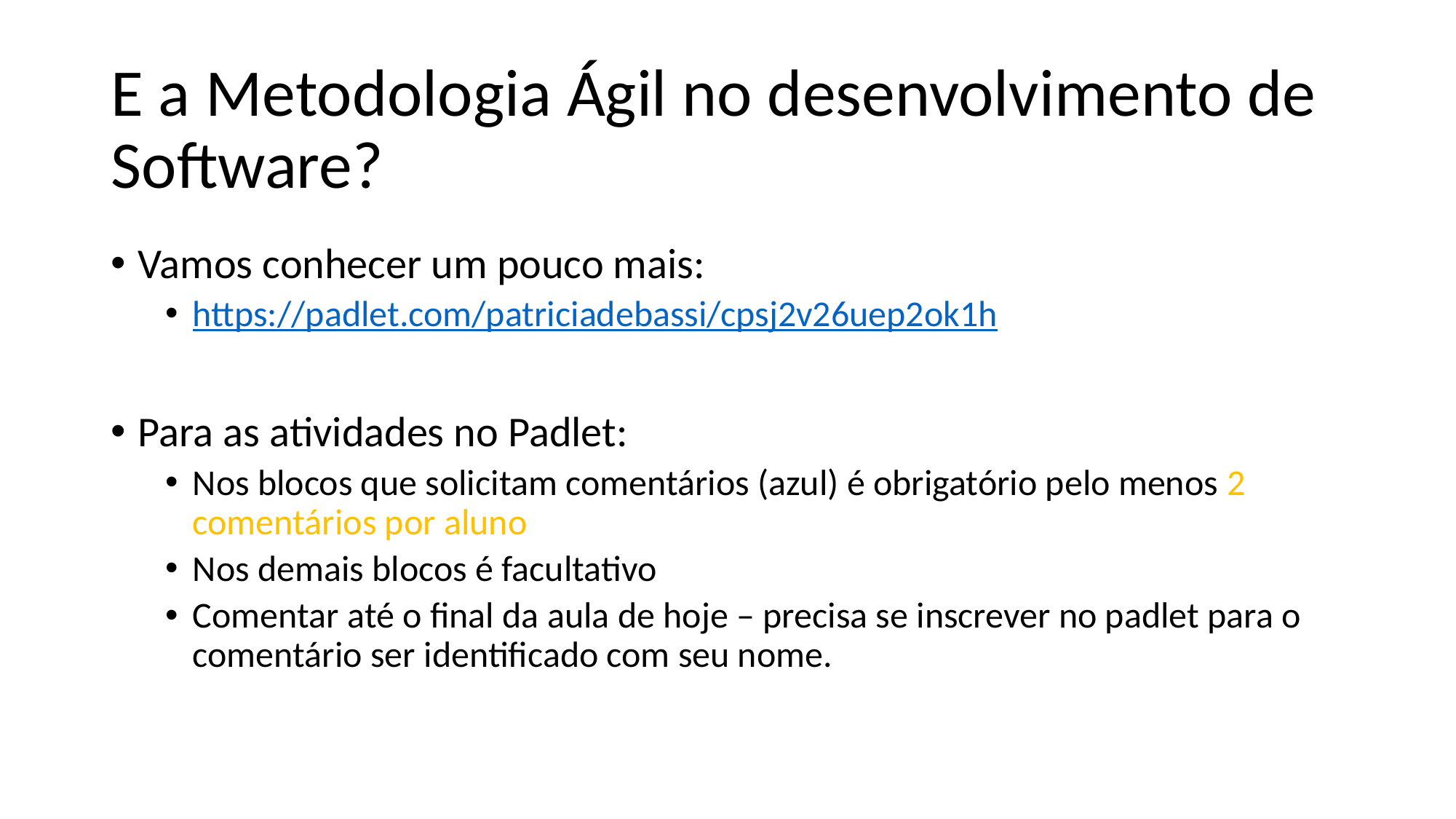

# E a Metodologia Ágil no desenvolvimento de Software?
Vamos conhecer um pouco mais:
https://padlet.com/patriciadebassi/cpsj2v26uep2ok1h

Para as atividades no Padlet:
Nos blocos que solicitam comentários (azul) é obrigatório pelo menos 2 comentários por aluno
Nos demais blocos é facultativo
Comentar até o final da aula de hoje – precisa se inscrever no padlet para o comentário ser identificado com seu nome.